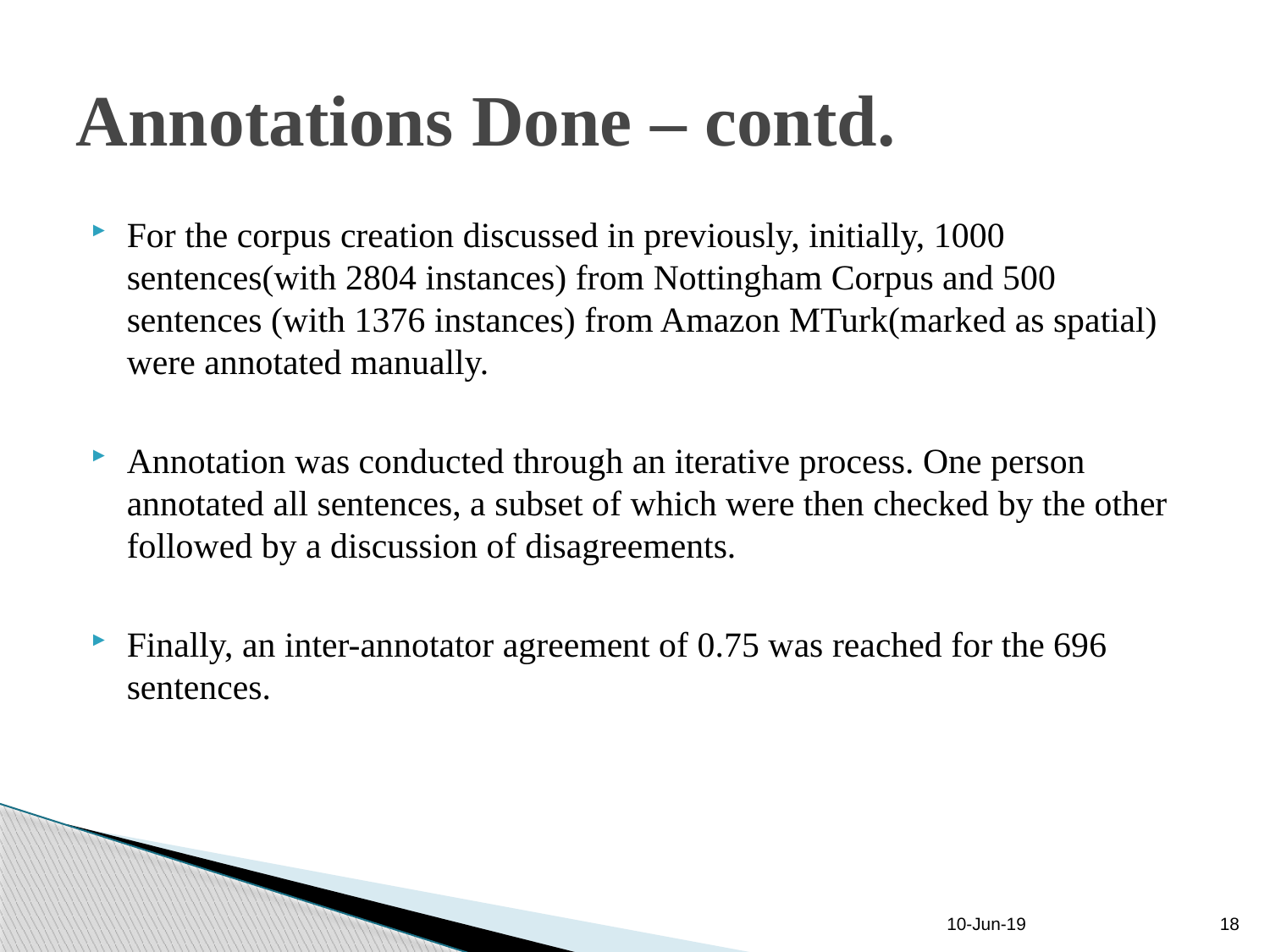

# Annotations Done – contd.
For the corpus creation discussed in previously, initially, 1000 sentences(with 2804 instances) from Nottingham Corpus and 500 sentences (with 1376 instances) from Amazon MTurk(marked as spatial) were annotated manually.

Annotation was conducted through an iterative process. One person annotated all sentences, a subset of which were then checked by the other followed by a discussion of disagreements.

Finally, an inter-annotator agreement of 0.75 was reached for the 696 sentences.
10-Jun-19
18